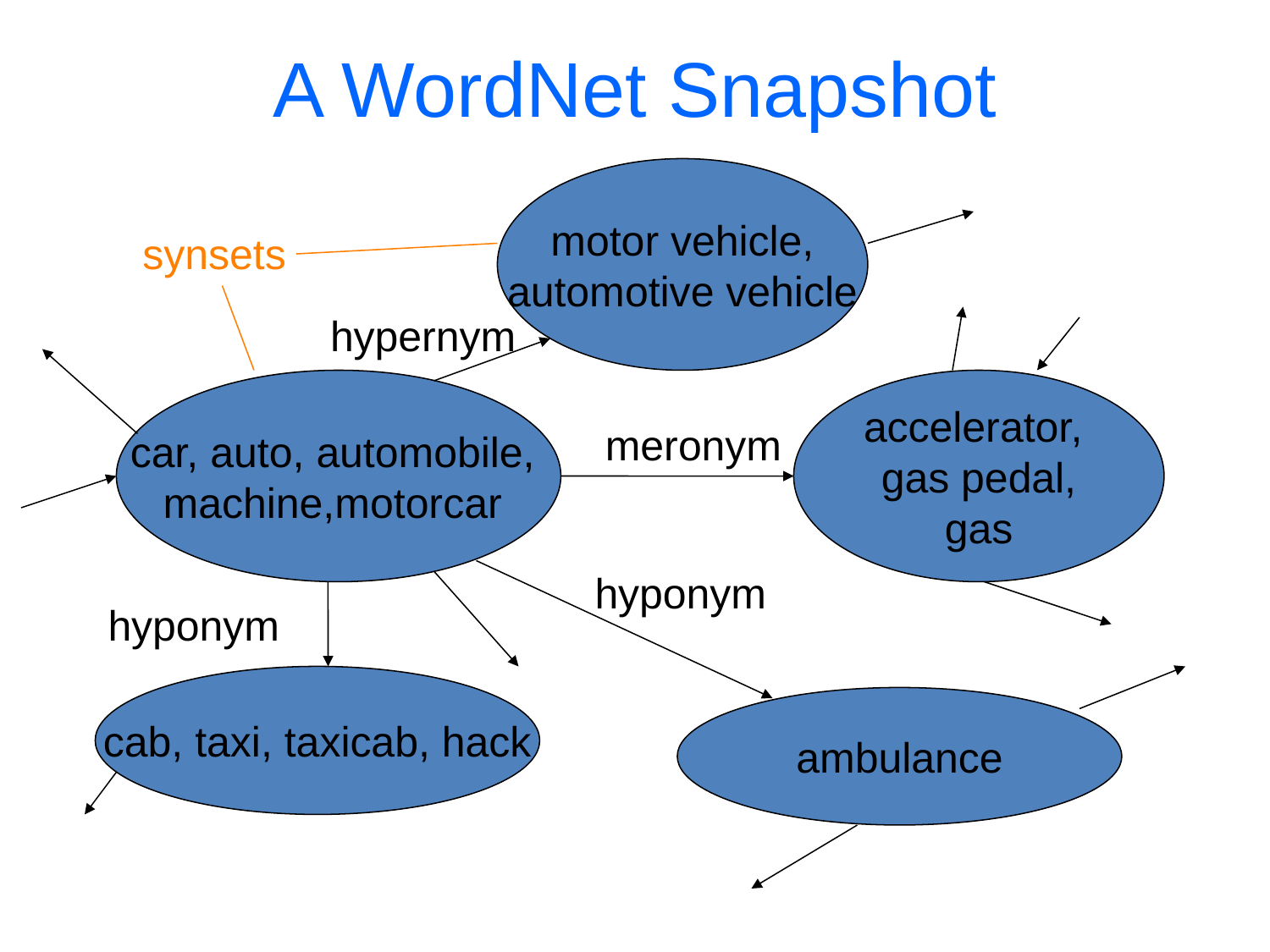

# A WordNet Snapshot
motor vehicle,
automotive vehicle

synsets

hypernym

car, auto, automobile,
machine,motorcar

accelerator,
gas pedal,
gas

meronym

hyponym

hyponym
cab, taxi, taxicab, hack

ambulance